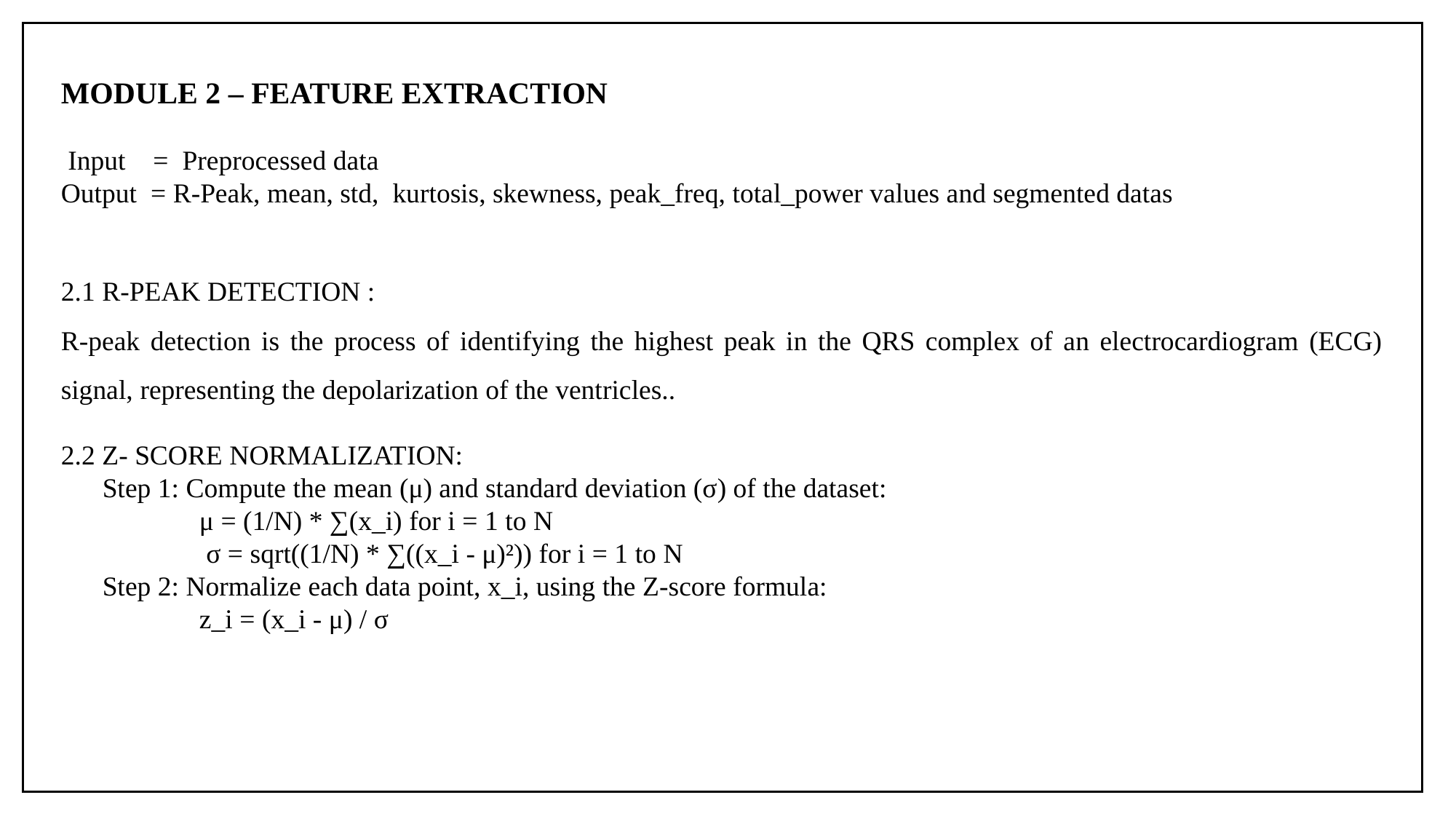

MODULE 2 – FEATURE EXTRACTION

 Input    =  Preprocessed data
Output  = R-Peak, mean, std,  kurtosis, skewness, peak_freq, total_power values and segmented datas

2.1 R-PEAK DETECTION :
R-peak detection is the process of identifying the highest peak in the QRS complex of an electrocardiogram (ECG) signal, representing the depolarization of the ventricles..

2.2 Z- SCORE NORMALIZATION:
      Step 1: Compute the mean (μ) and standard deviation (σ) of the dataset:
                    μ = (1/N) * ∑(x_i) for i = 1 to N
                     σ = sqrt((1/N) * ∑((x_i - μ)²)) for i = 1 to N
      Step 2: Normalize each data point, x_i, using the Z-score formula:
                    z_i = (x_i - μ) / σ